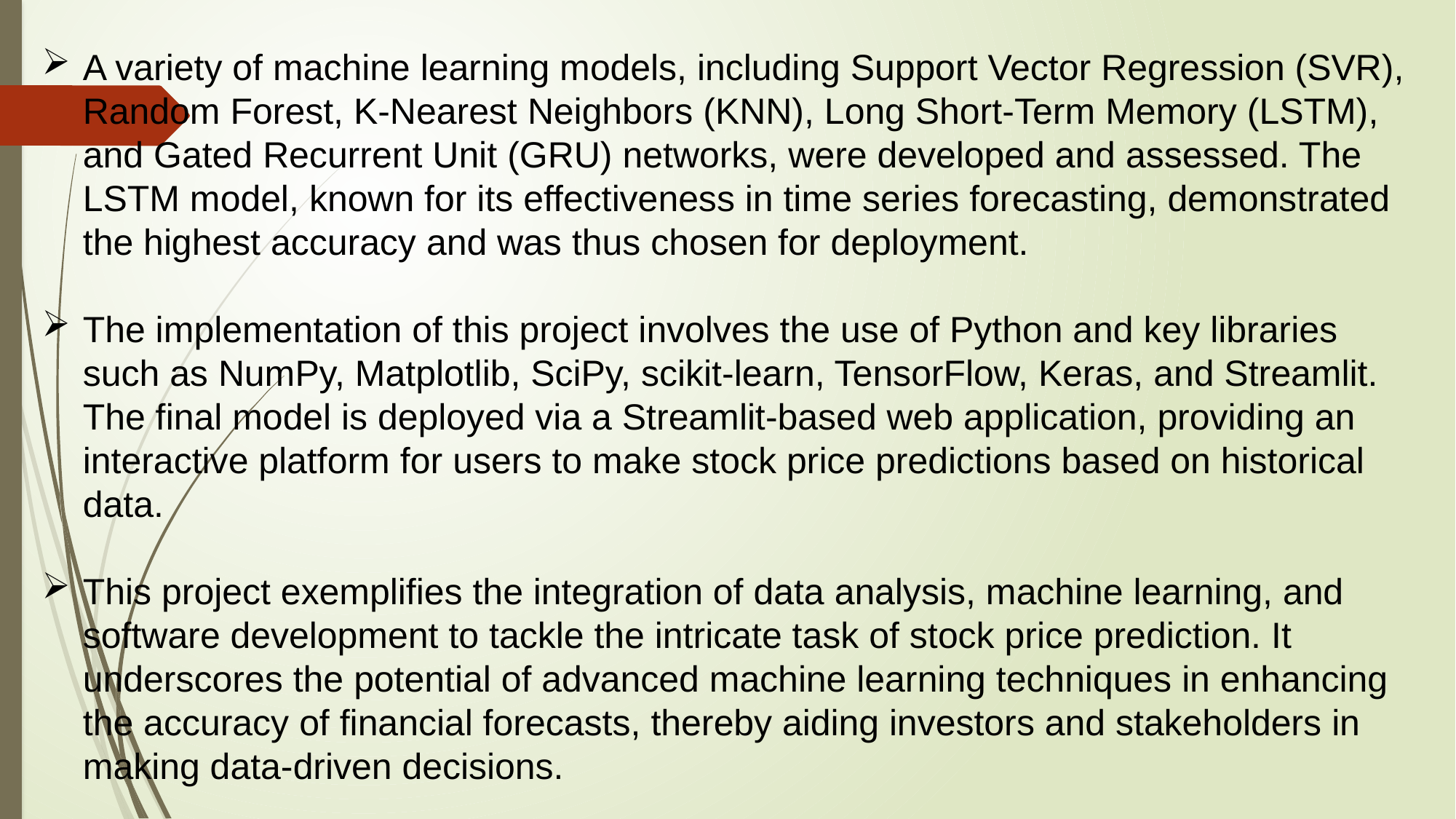

A variety of machine learning models, including Support Vector Regression (SVR), Random Forest, K-Nearest Neighbors (KNN), Long Short-Term Memory (LSTM), and Gated Recurrent Unit (GRU) networks, were developed and assessed. The LSTM model, known for its effectiveness in time series forecasting, demonstrated the highest accuracy and was thus chosen for deployment.

The implementation of this project involves the use of Python and key libraries such as NumPy, Matplotlib, SciPy, scikit-learn, TensorFlow, Keras, and Streamlit. The final model is deployed via a Streamlit-based web application, providing an interactive platform for users to make stock price predictions based on historical data.

This project exemplifies the integration of data analysis, machine learning, and software development to tackle the intricate task of stock price prediction. It underscores the potential of advanced machine learning techniques in enhancing the accuracy of financial forecasts, thereby aiding investors and stakeholders in making data-driven decisions.